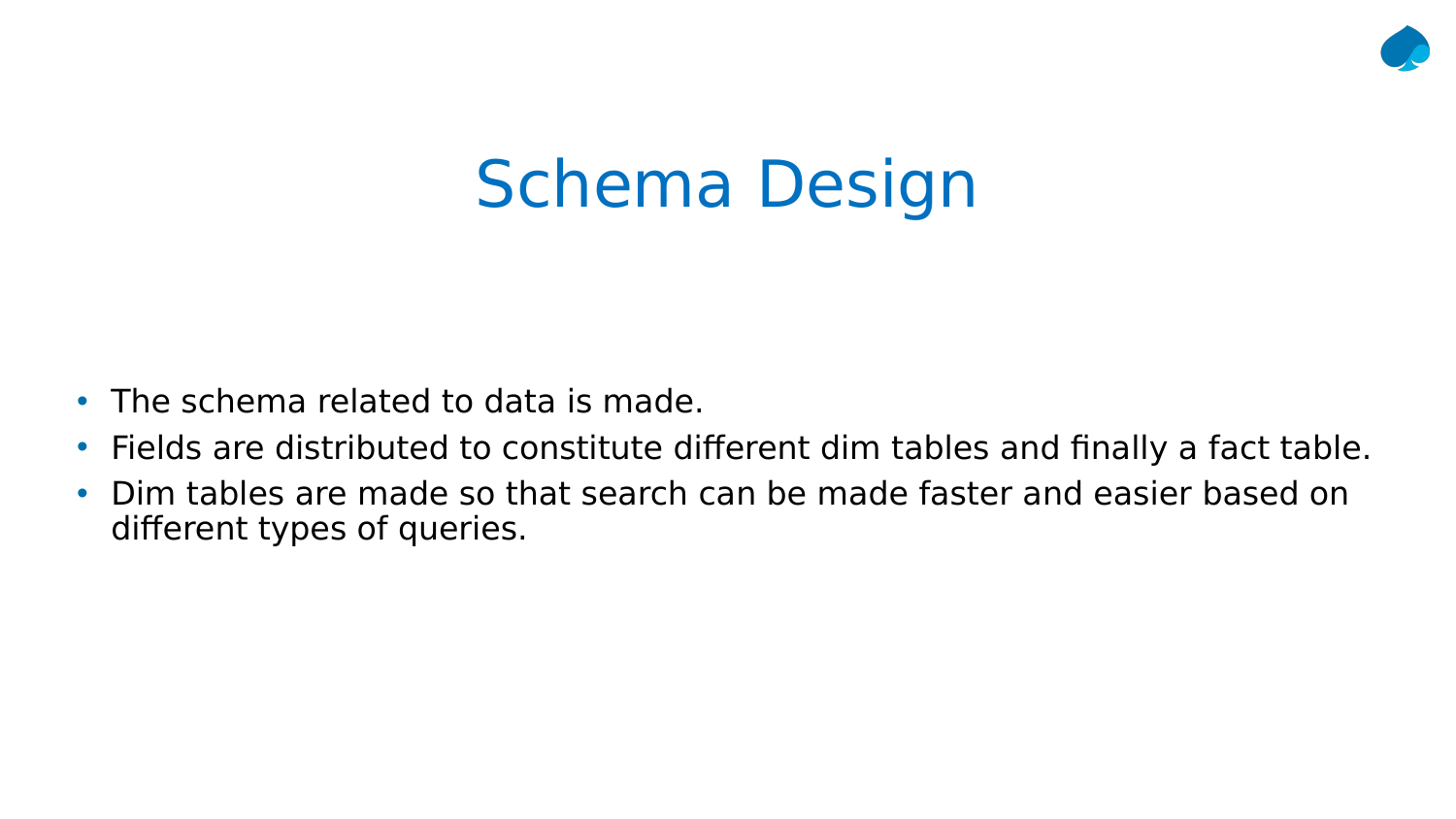

# Schema Design
The schema related to data is made.
Fields are distributed to constitute different dim tables and finally a fact table.
Dim tables are made so that search can be made faster and easier based on different types of queries.